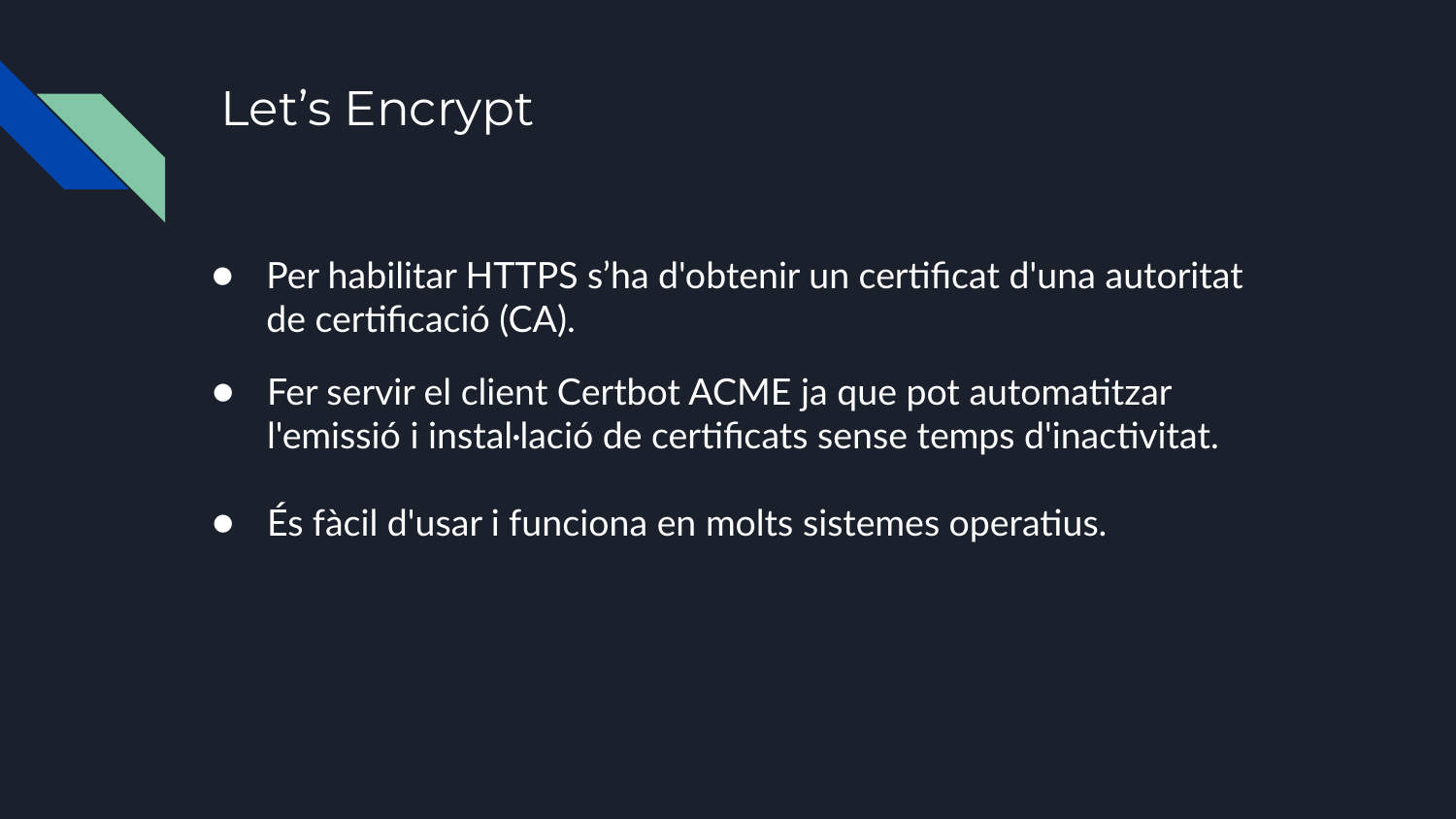

# Let’s Encrypt
Per habilitar HTTPS s’ha d'obtenir un certificat d'una autoritat de certificació (CA).

Fer servir el client Certbot ACME ja que pot automatitzar l'emissió i instal·lació de certificats sense temps d'inactivitat.

És fàcil d'usar i funciona en molts sistemes operatius.